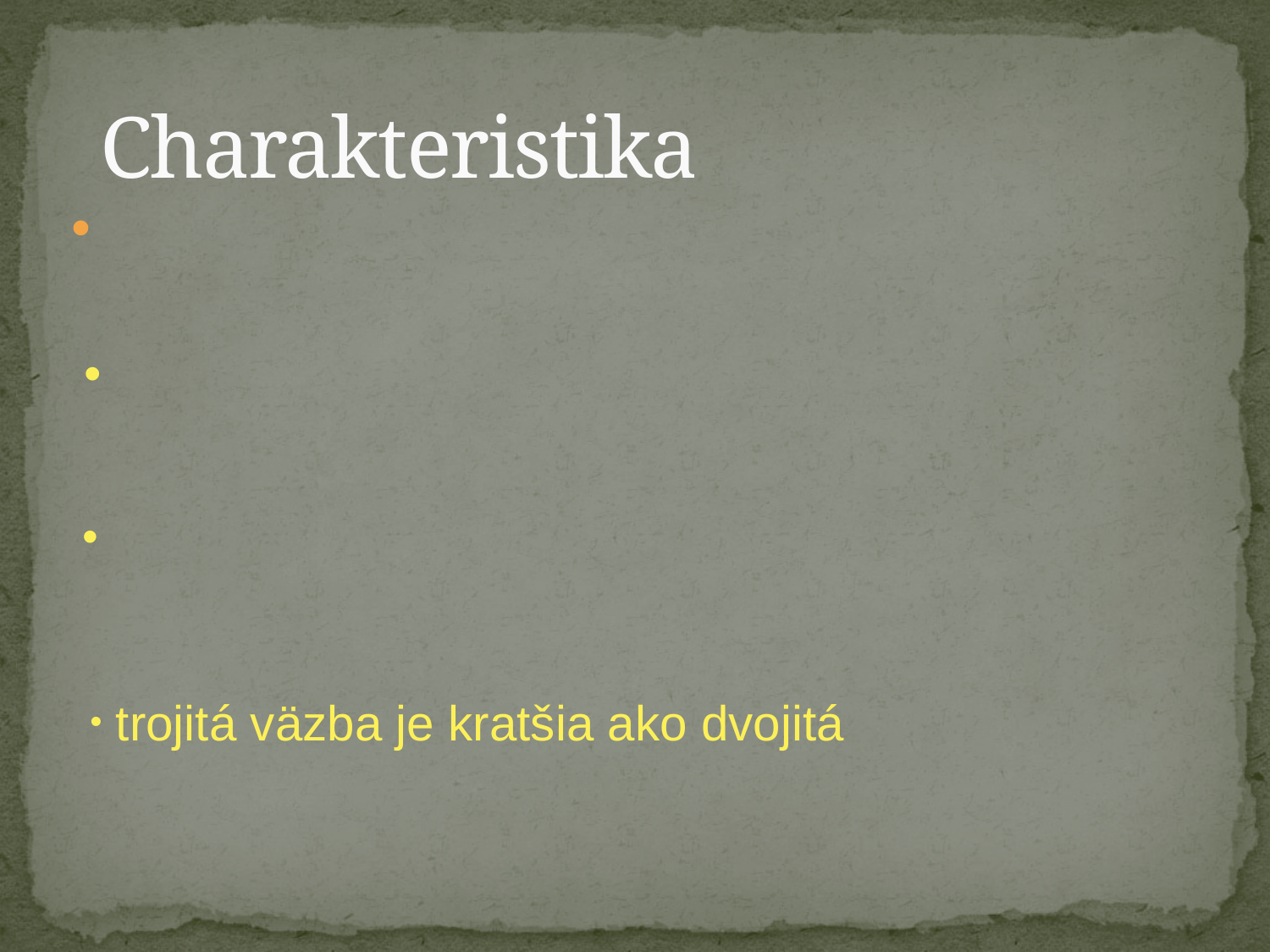

# Charakteristika
 patria do skupiny alifatických
nenasýtených uhľovodíkov
  v uhlíkovom reťazci obsahujú trojitú
 väzbu (zloženú z jednej σ a dvoch väzieb
 π)
  väzby σ atómu uhlíka s trojitou väzbou
zvierajú navzájom uhol 180°
 trojitá väzba je kratšia ako dvojitá